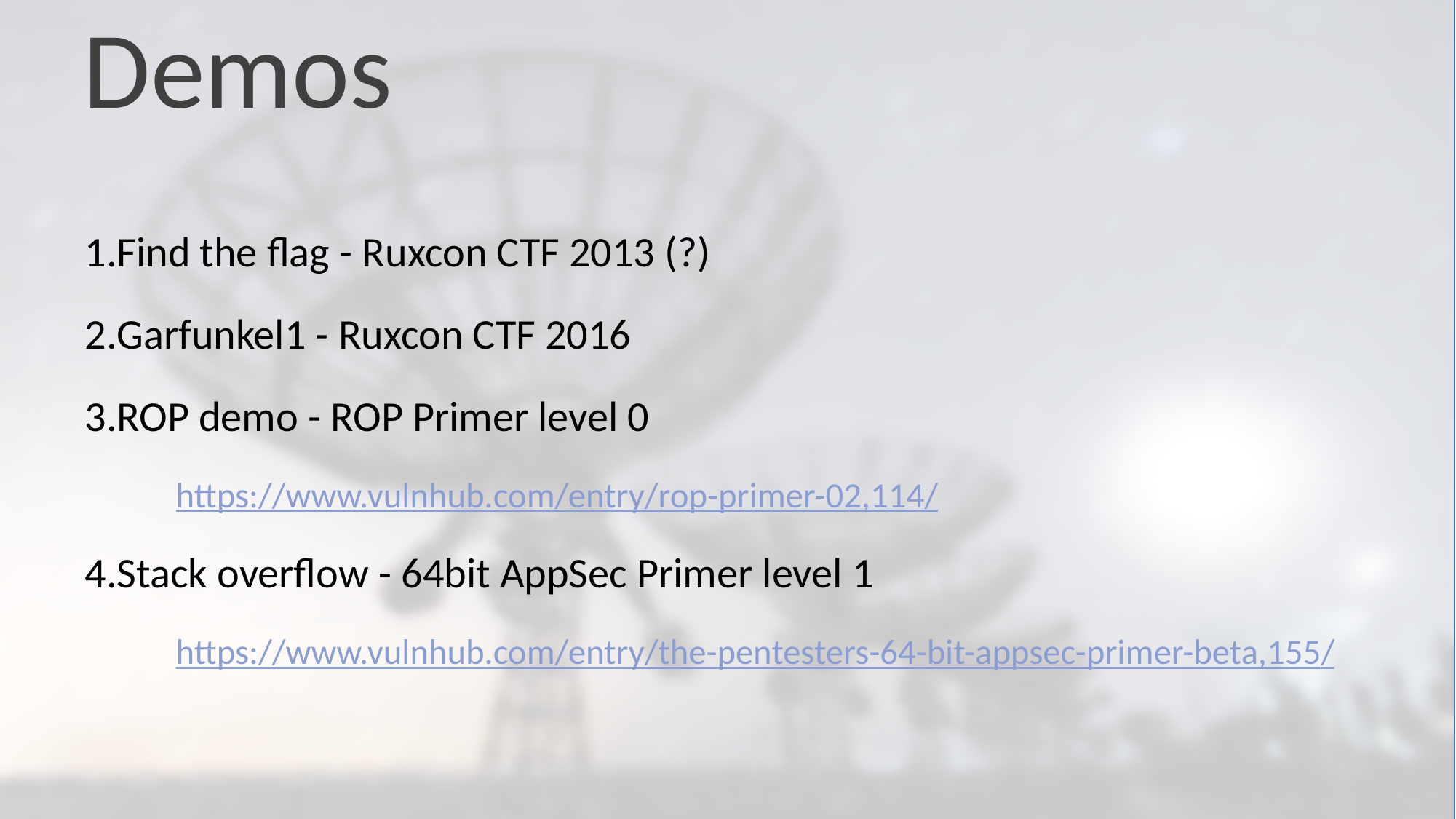

# Demos
Find the flag - Ruxcon CTF 2013 (?)
Garfunkel1 - Ruxcon CTF 2016
ROP demo - ROP Primer level 0
https://www.vulnhub.com/entry/rop-primer-02,114/
Stack overflow - 64bit AppSec Primer level 1
https://www.vulnhub.com/entry/the-pentesters-64-bit-appsec-primer-beta,155/